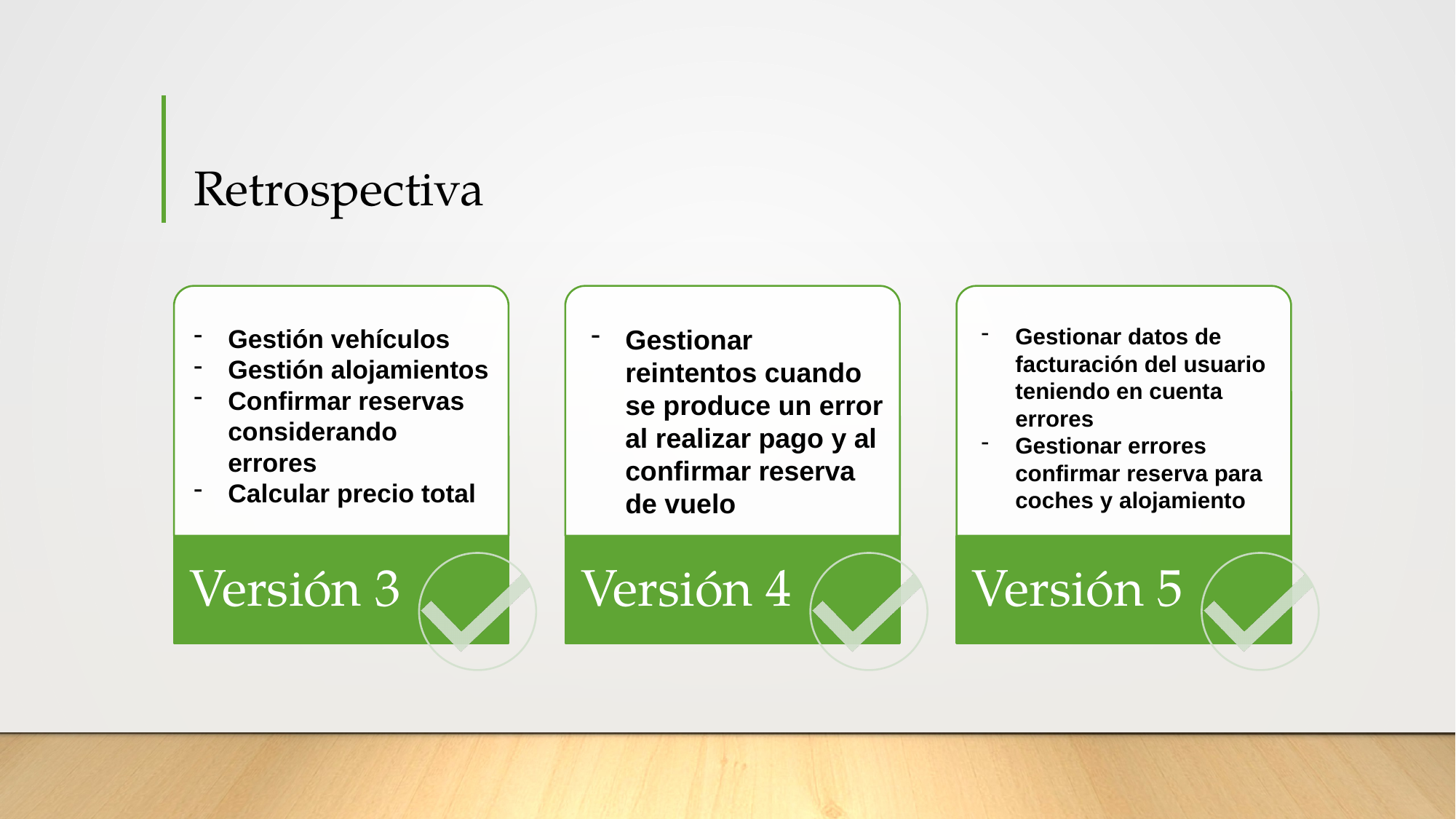

# Retrospectiva
Versión 3
Versión 4
Versión 5
Gestión vehículos
Gestión alojamientos
Confirmar reservas considerando errores
Calcular precio total
Gestionar reintentos cuando se produce un error al realizar pago y al confirmar reserva de vuelo

Gestionar datos de facturación del usuario teniendo en cuenta errores
Gestionar errores confirmar reserva para coches y alojamiento